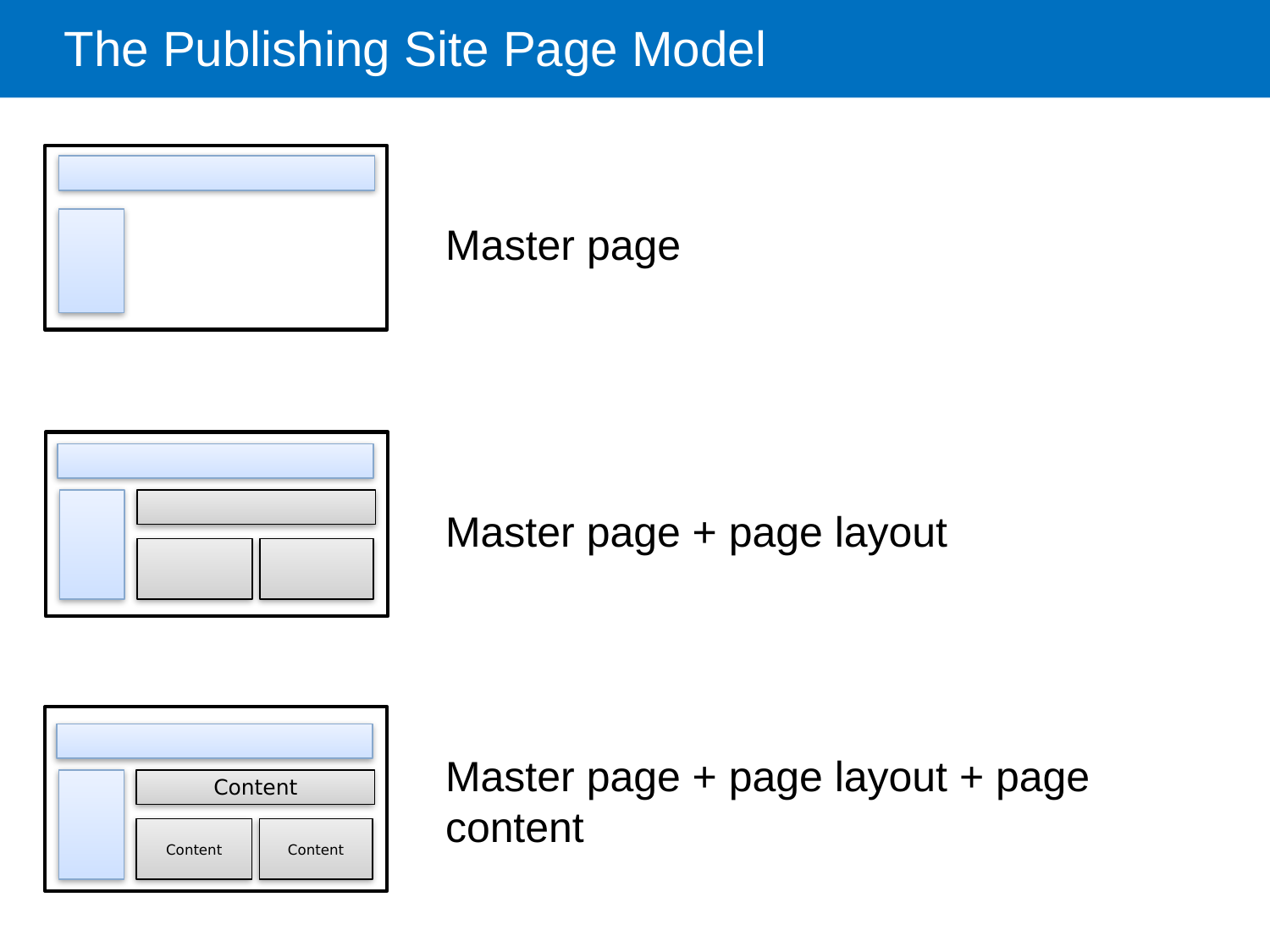

# The Publishing Site Page Model

Master page

Master page + page layout

Master page + page layout + page content

Content
Content
Content